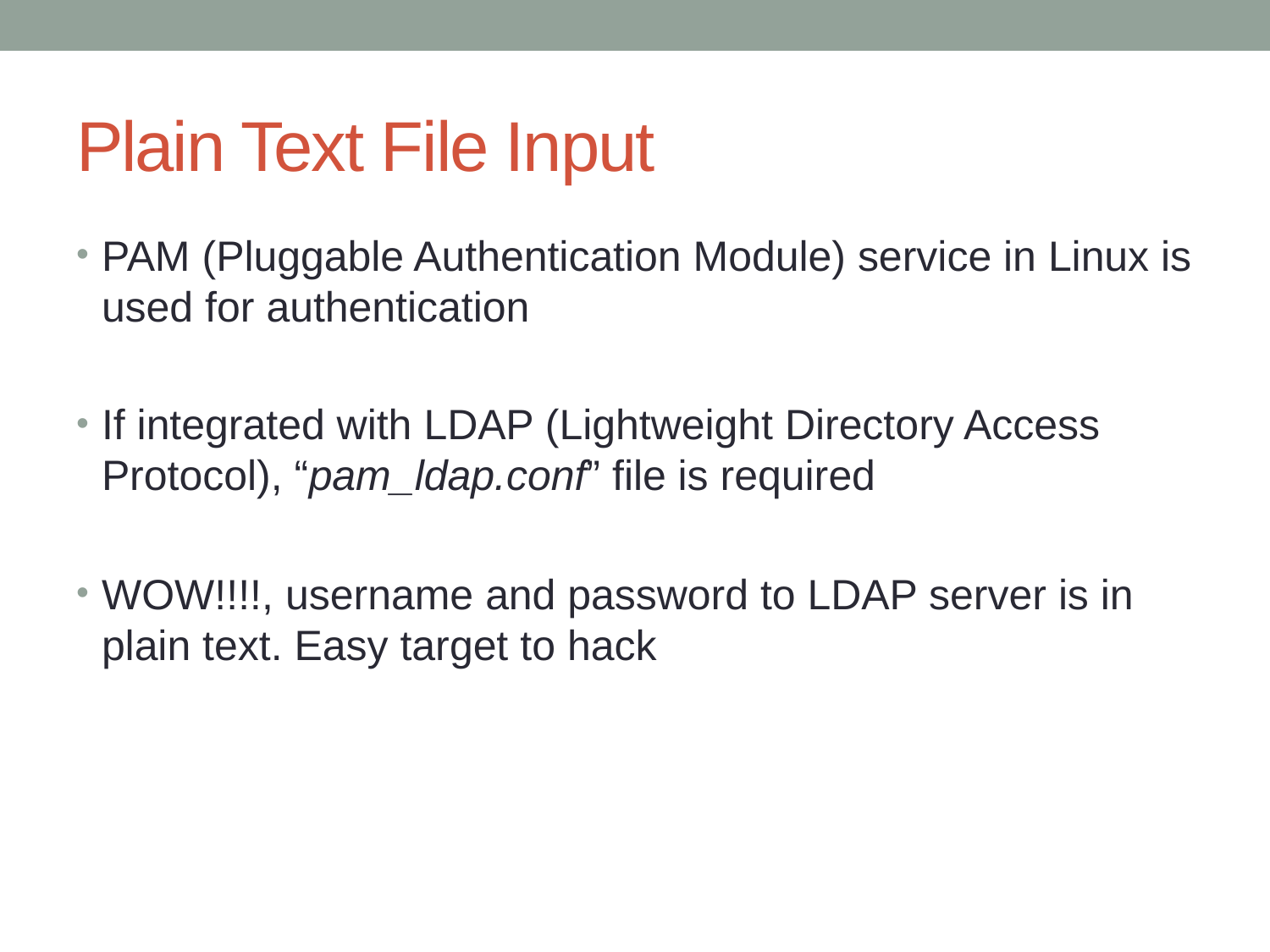

# Plain Text File Input
PAM (Pluggable Authentication Module) service in Linux is used for authentication

If integrated with LDAP (Lightweight Directory Access Protocol), “pam_ldap.conf” file is required

WOW!!!!, username and password to LDAP server is in plain text. Easy target to hack